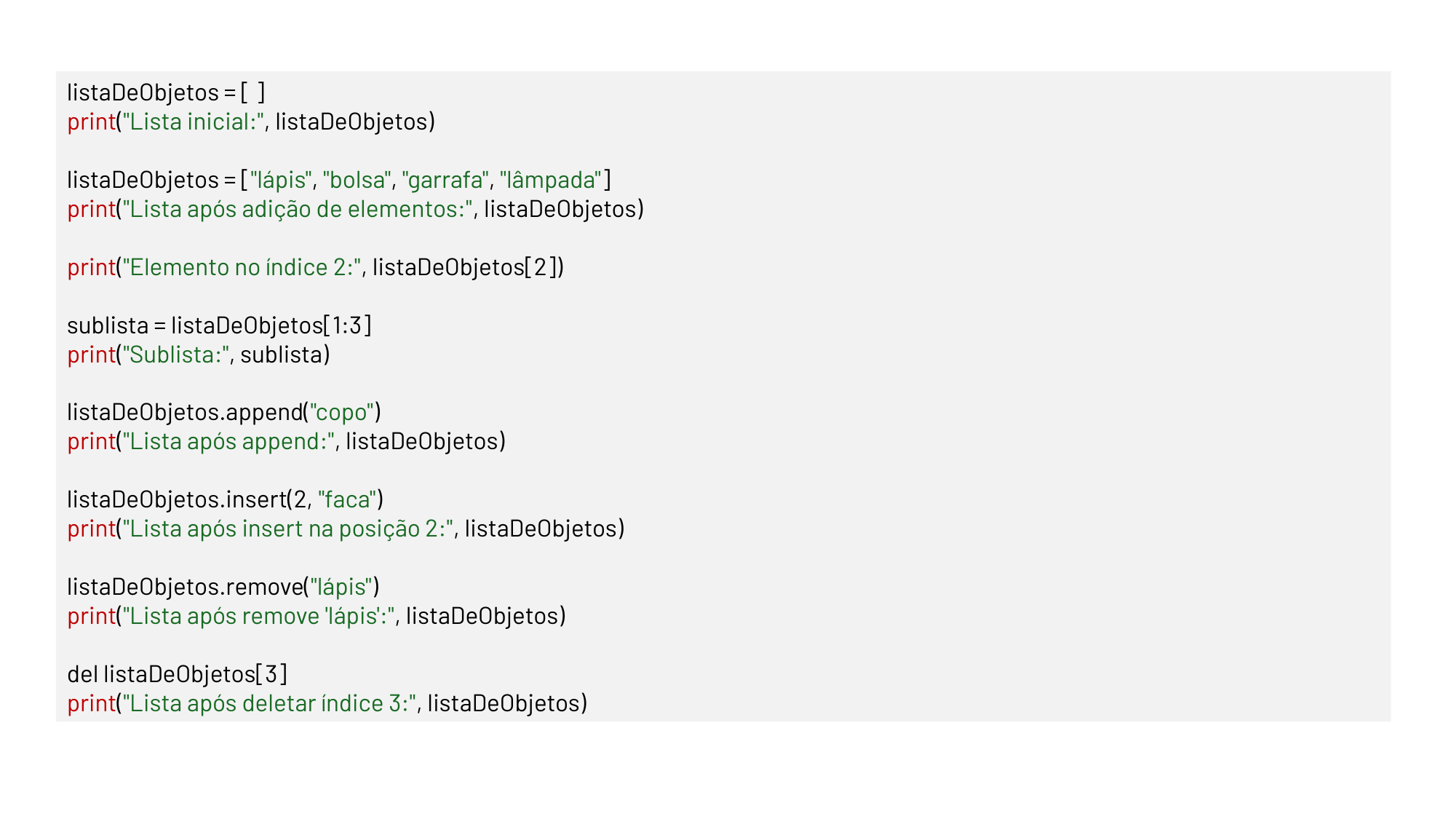

listaDeObjetos = [ ]
print("Lista inicial:", listaDeObjetos)

listaDeObjetos = ["lápis", "bolsa", "garrafa", "lâmpada"]
print("Lista após adição de elementos:", listaDeObjetos)

print("Elemento no índice 2:", listaDeObjetos[2])

sublista = listaDeObjetos[1:3]
print("Sublista:", sublista)

listaDeObjetos.append("copo")
print("Lista após append:", listaDeObjetos)

listaDeObjetos.insert(2, "faca")
print("Lista após insert na posição 2:", listaDeObjetos)

listaDeObjetos.remove("lápis")
print("Lista após remove 'lápis':", listaDeObjetos)

del listaDeObjetos[3]
print("Lista após deletar índice 3:", listaDeObjetos)